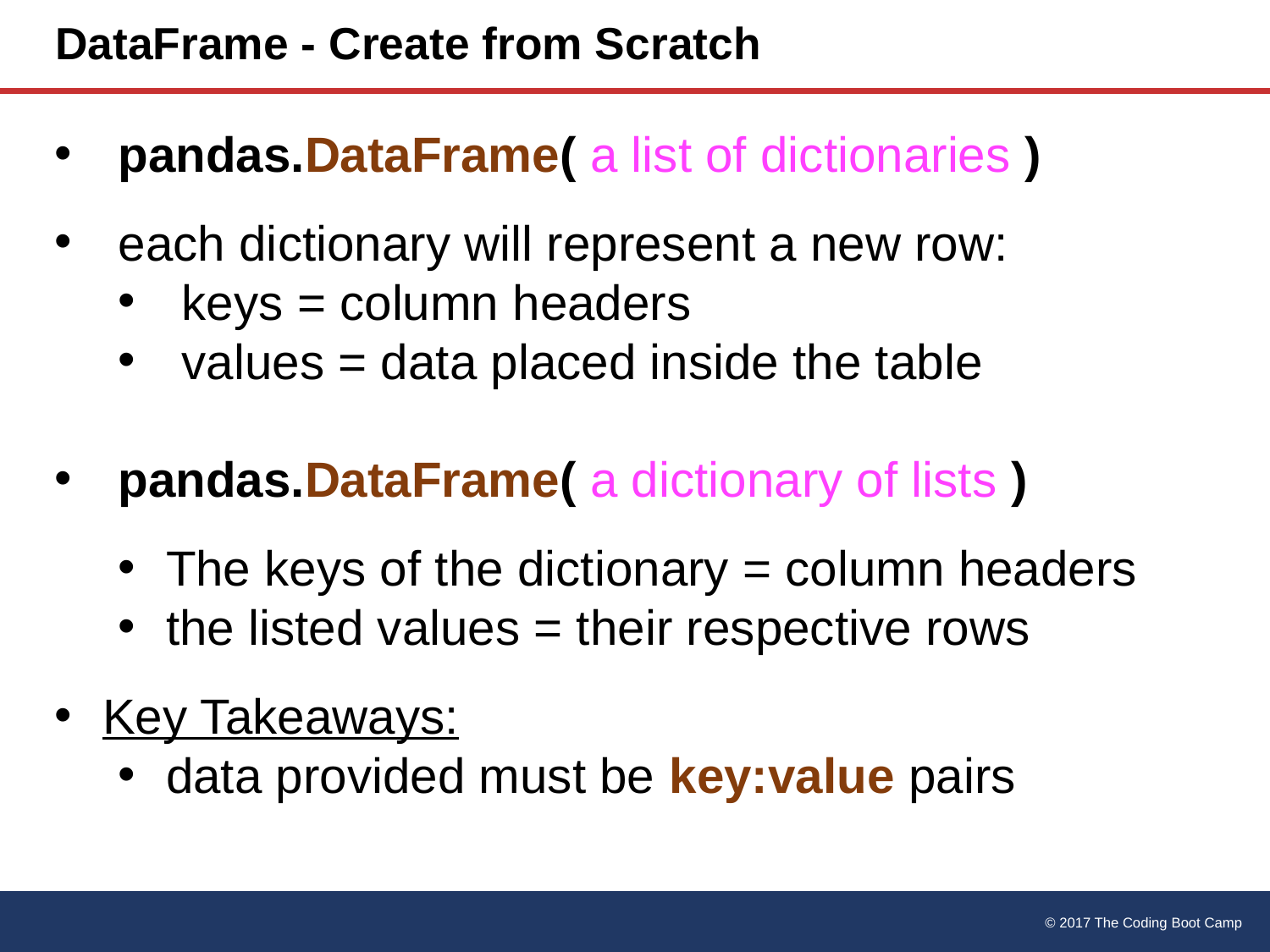

# DataFrame - Create from Scratch
pandas.DataFrame( a list of dictionaries )

each dictionary will represent a new row:
keys = column headers
values = data placed inside the table

pandas.DataFrame( a dictionary of lists )

The keys of the dictionary = column headers
the listed values = their respective rows

Key Takeaways:
data provided must be key:value pairs